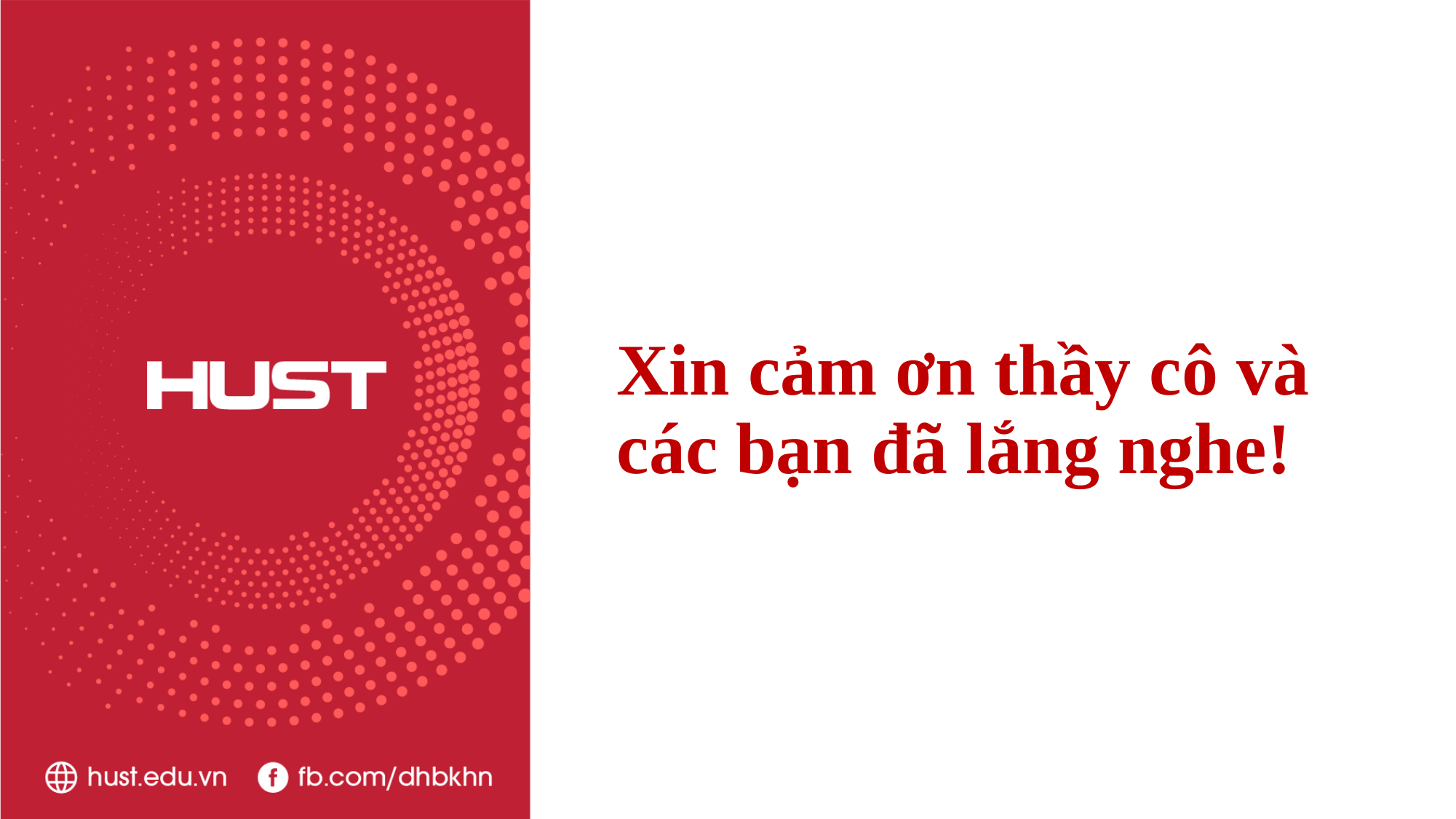

Xin cảm ơn thầy cô và các bạn đã lắng nghe!